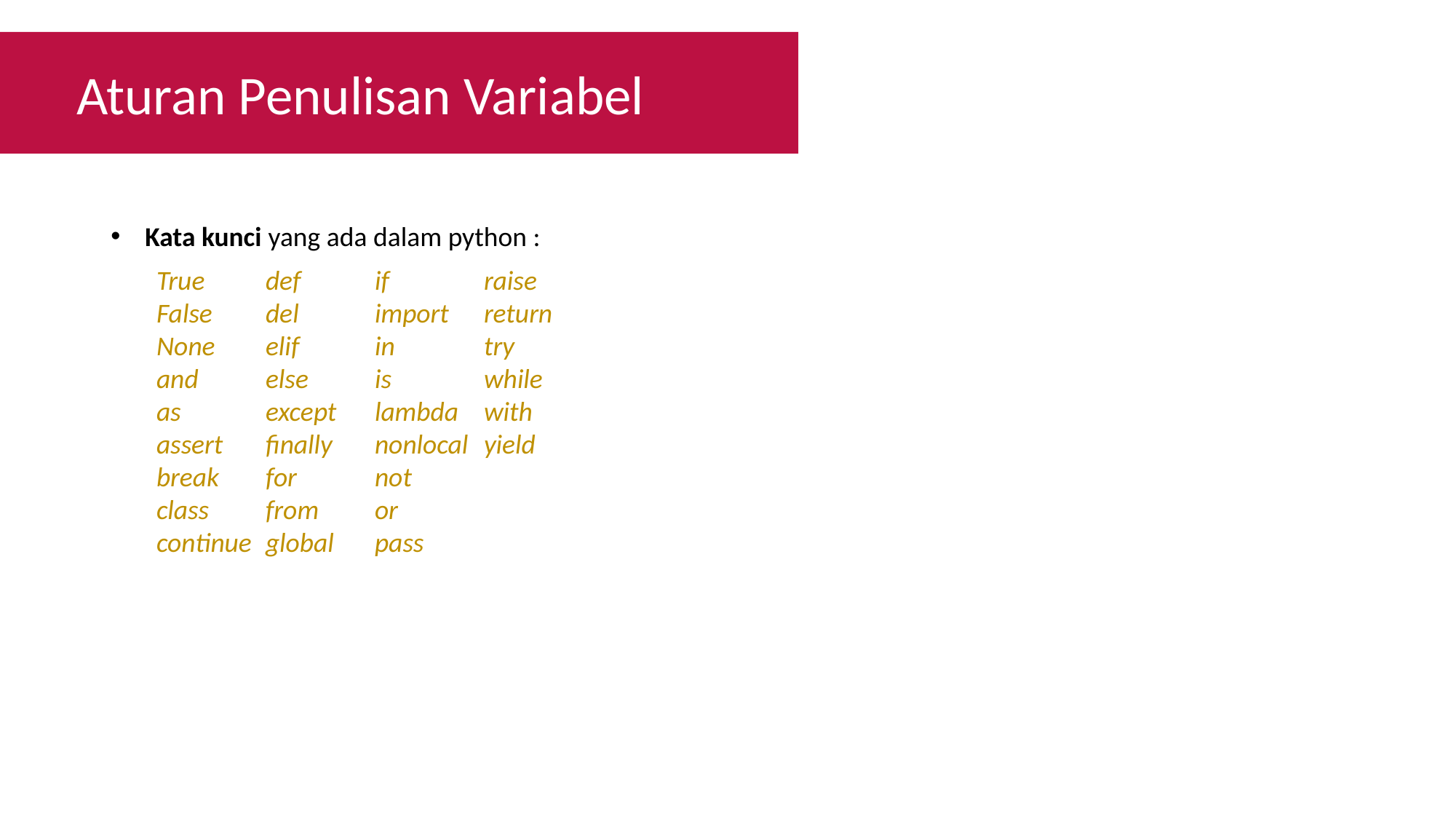

Aturan Penulisan Variabel
Kata kunci yang ada dalam python :
True	def	if	raise
False	del	import	return
None	elif	in	try
and	else	is	while
as	except	lambda	with
assert	finally	nonlocal	yield
break	for	not
class	from	or
continue	global	pass